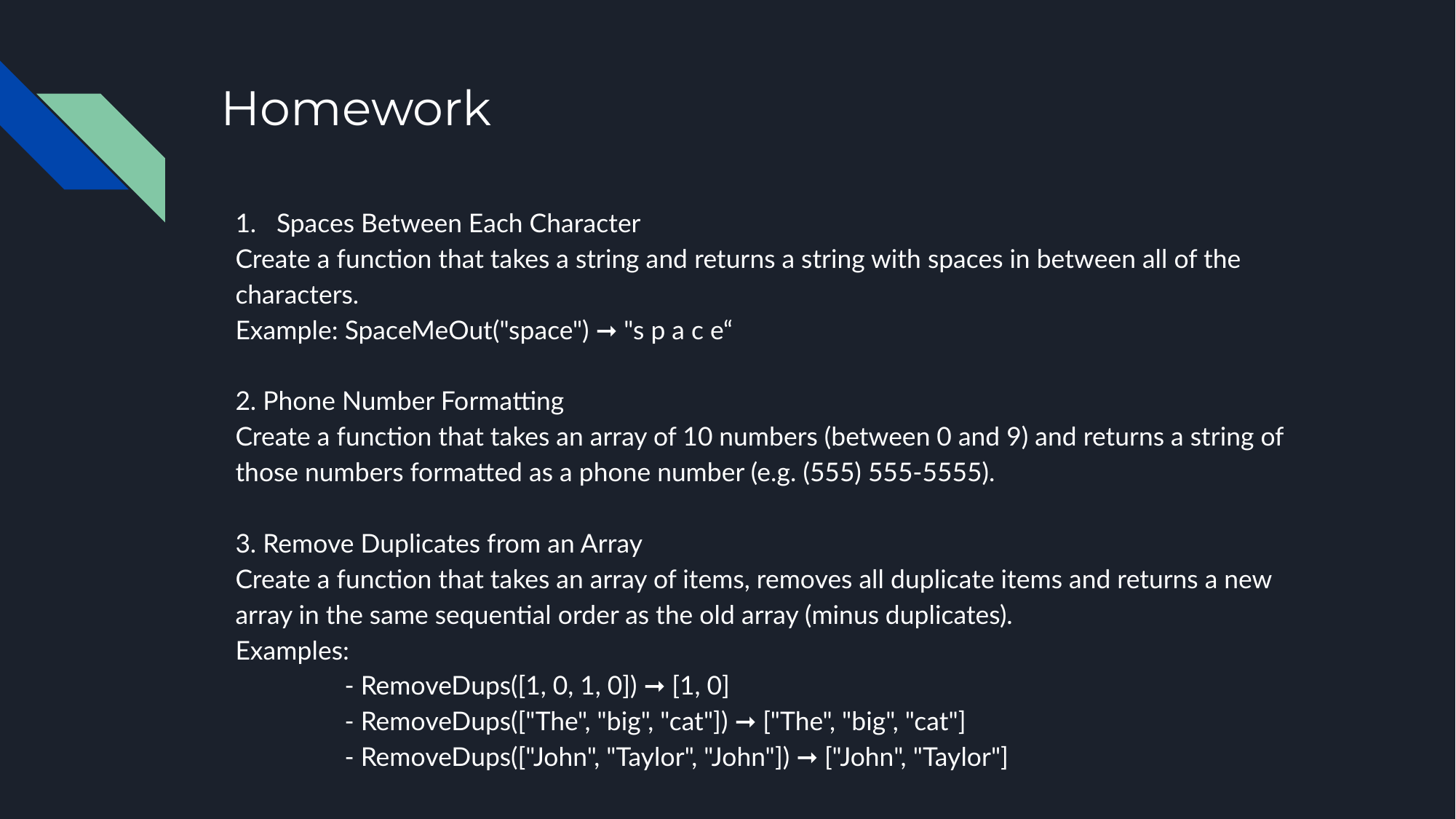

# Homework
Spaces Between Each Character
Create a function that takes a string and returns a string with spaces in between all of the characters.
Example: SpaceMeOut("space") ➞ "s p a c e“

2. Phone Number Formatting
Create a function that takes an array of 10 numbers (between 0 and 9) and returns a string of those numbers formatted as a phone number (e.g. (555) 555-5555).

3. Remove Duplicates from an Array
Create a function that takes an array of items, removes all duplicate items and returns a new array in the same sequential order as the old array (minus duplicates).
Examples:
	- RemoveDups([1, 0, 1, 0]) ➞ [1, 0]
	- RemoveDups(["The", "big", "cat"]) ➞ ["The", "big", "cat"]
	- RemoveDups(["John", "Taylor", "John"]) ➞ ["John", "Taylor"]